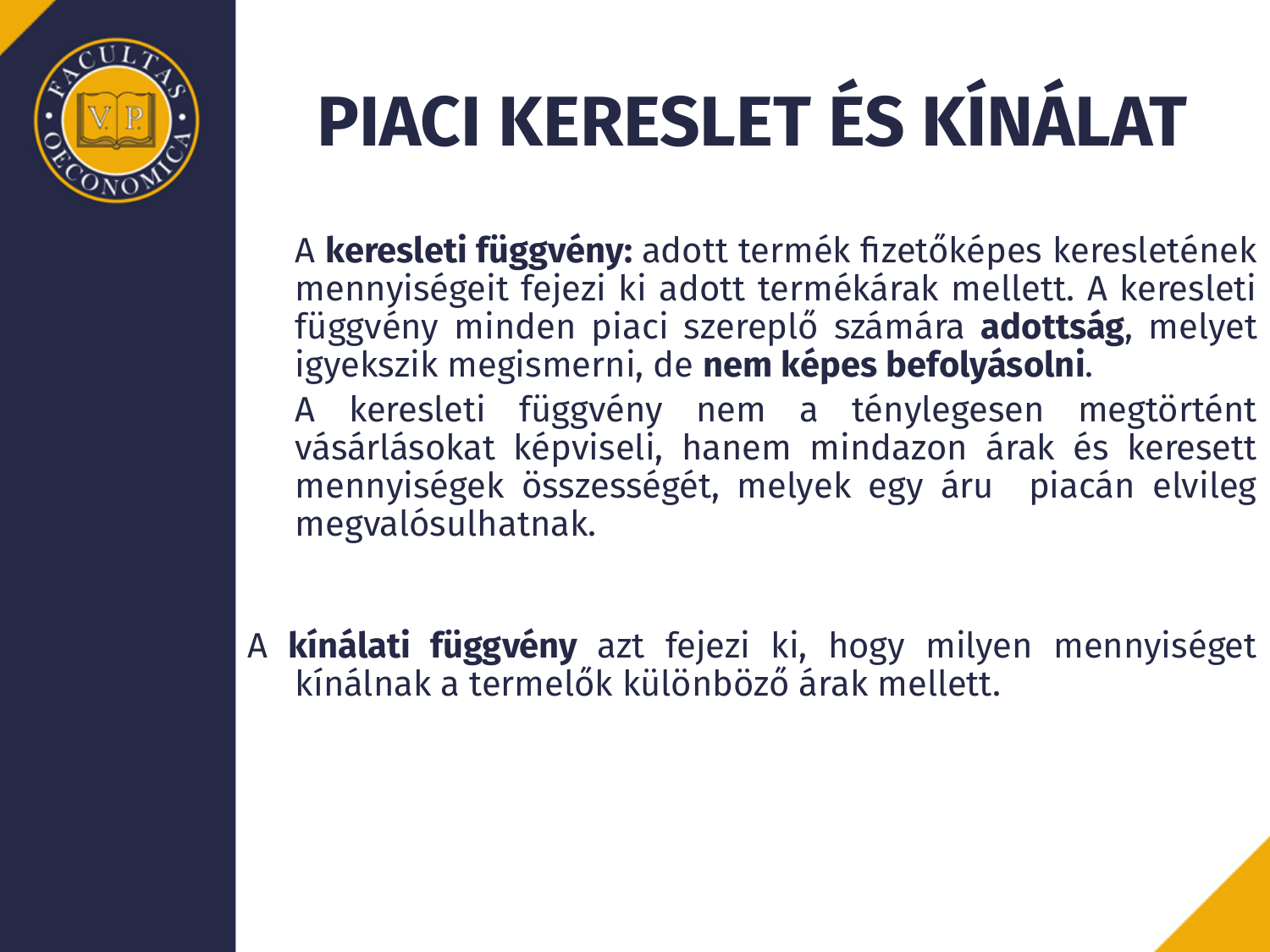

PIACI KERESLET ÉS KÍNÁLAT
	A keresleti függvény: adott termék fizetőképes keresletének mennyiségeit fejezi ki adott termékárak mellett. A keresleti függvény minden piaci szereplő számára adottság, melyet igyekszik megismerni, de nem képes befolyásolni.
	A keresleti függvény nem a ténylegesen megtörtént vásárlásokat képviseli, hanem mindazon árak és keresett mennyiségek összességét, melyek egy áru  piacán elvileg megvalósulhatnak.
A kínálati függvény azt fejezi ki, hogy milyen mennyiséget kínálnak a termelők különböző árak mellett.